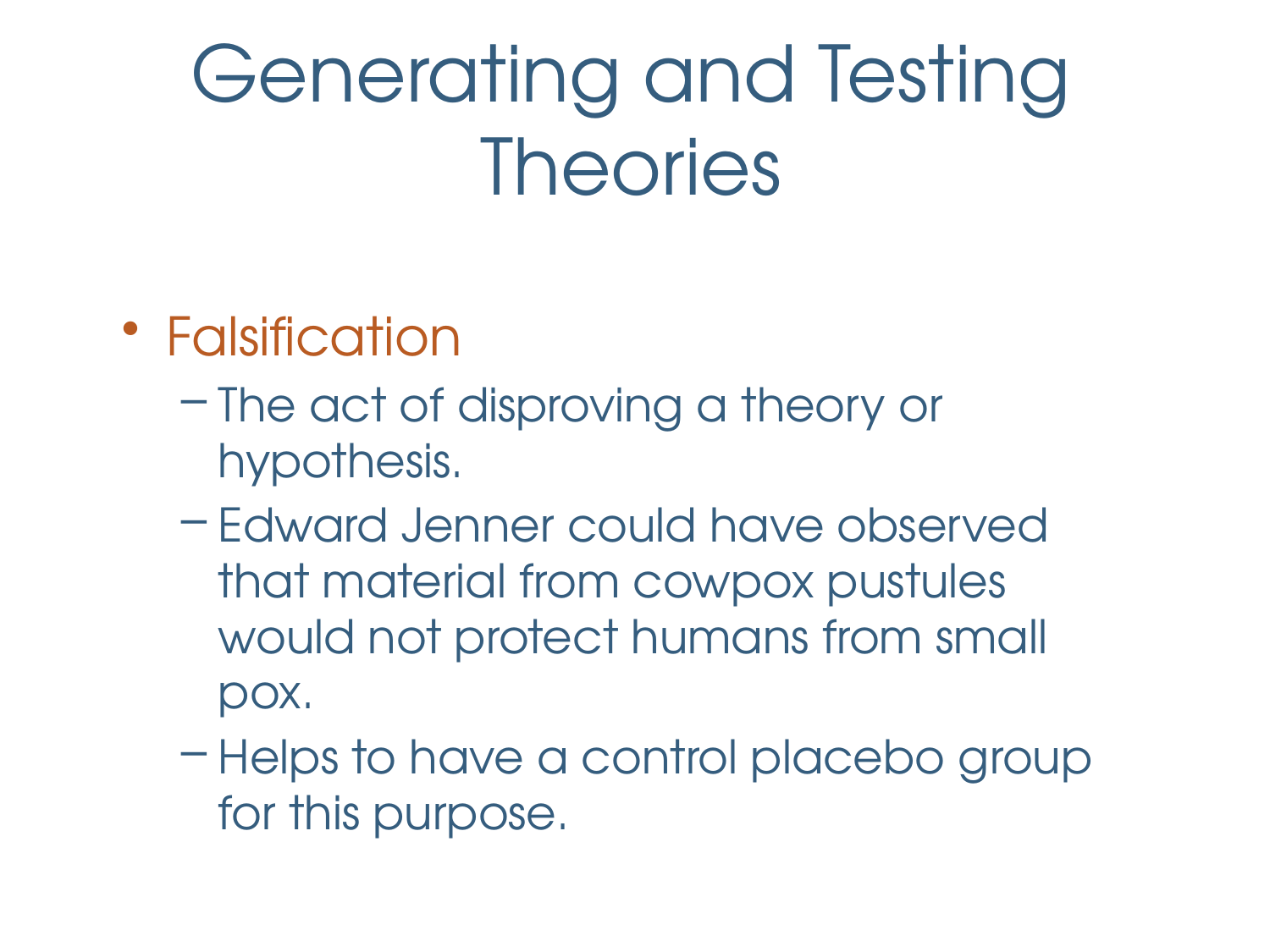

# Generating and Testing Theories

Falsification
The act of disproving a theory or hypothesis.
Edward Jenner could have observed that material from cowpox pustules would not protect humans from small pox.
Helps to have a control placebo group for this purpose.